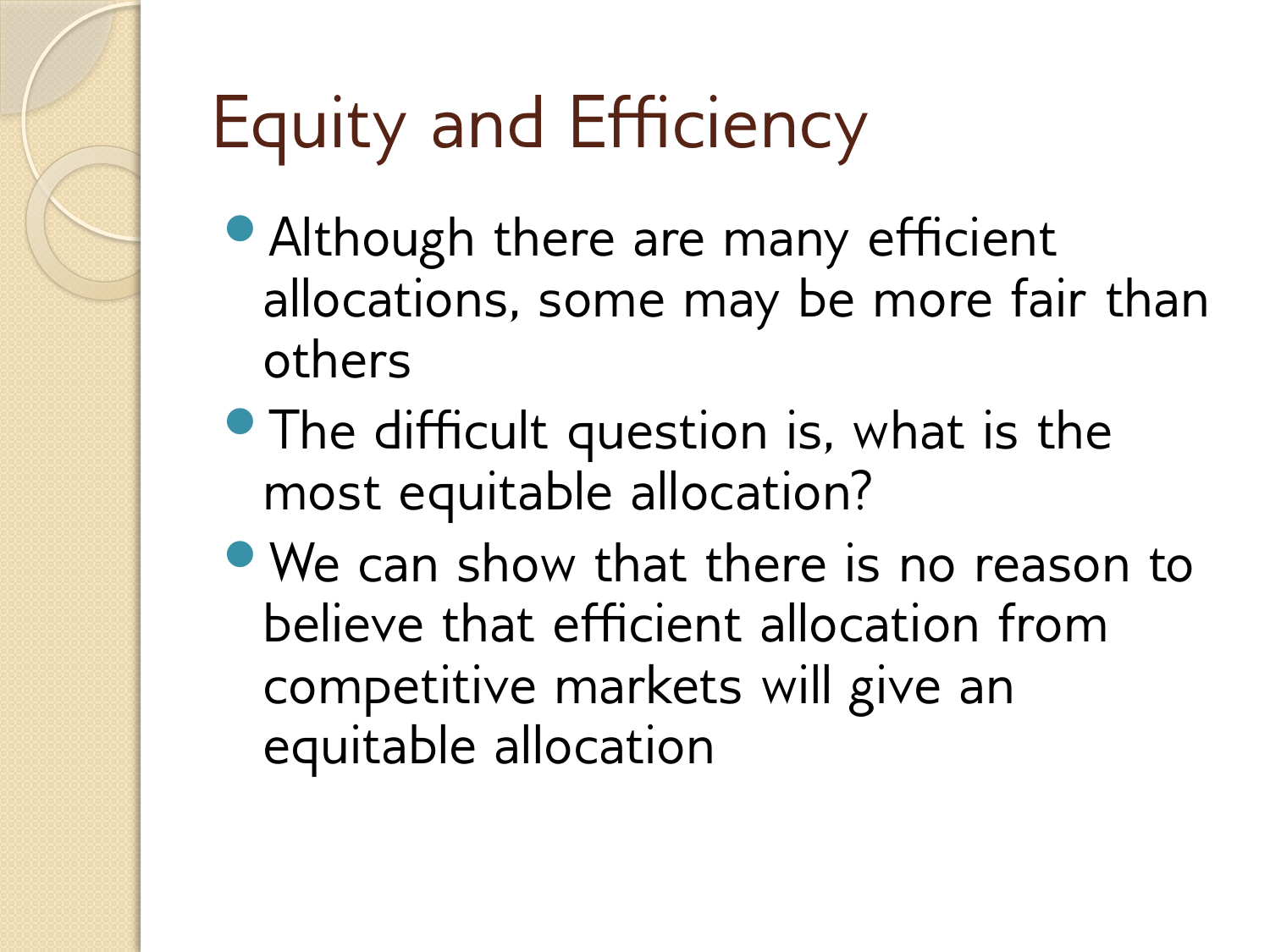

# Equity and Efficiency
Although there are many efficient allocations, some may be more fair than others
The difficult question is, what is the most equitable allocation?
We can show that there is no reason to believe that efficient allocation from competitive markets will give an equitable allocation